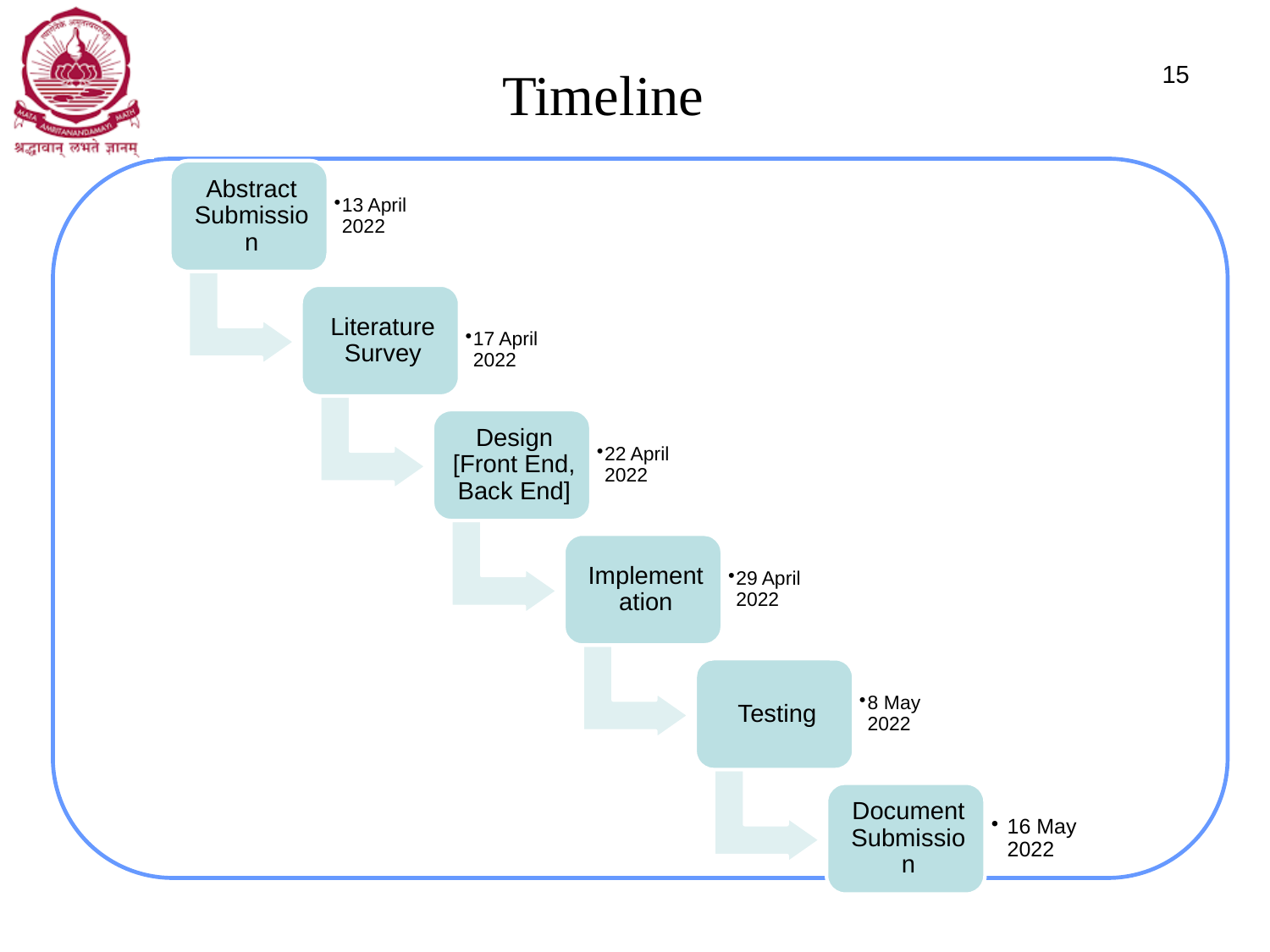

# Timeline
15
Abstract Submission
13 April 2022
Literature Survey
17 April 2022
Design [Front End, Back End]
22 April 2022
Implementation
29 April 2022
Testing
8 May 2022
Document Submission
16 May 2022